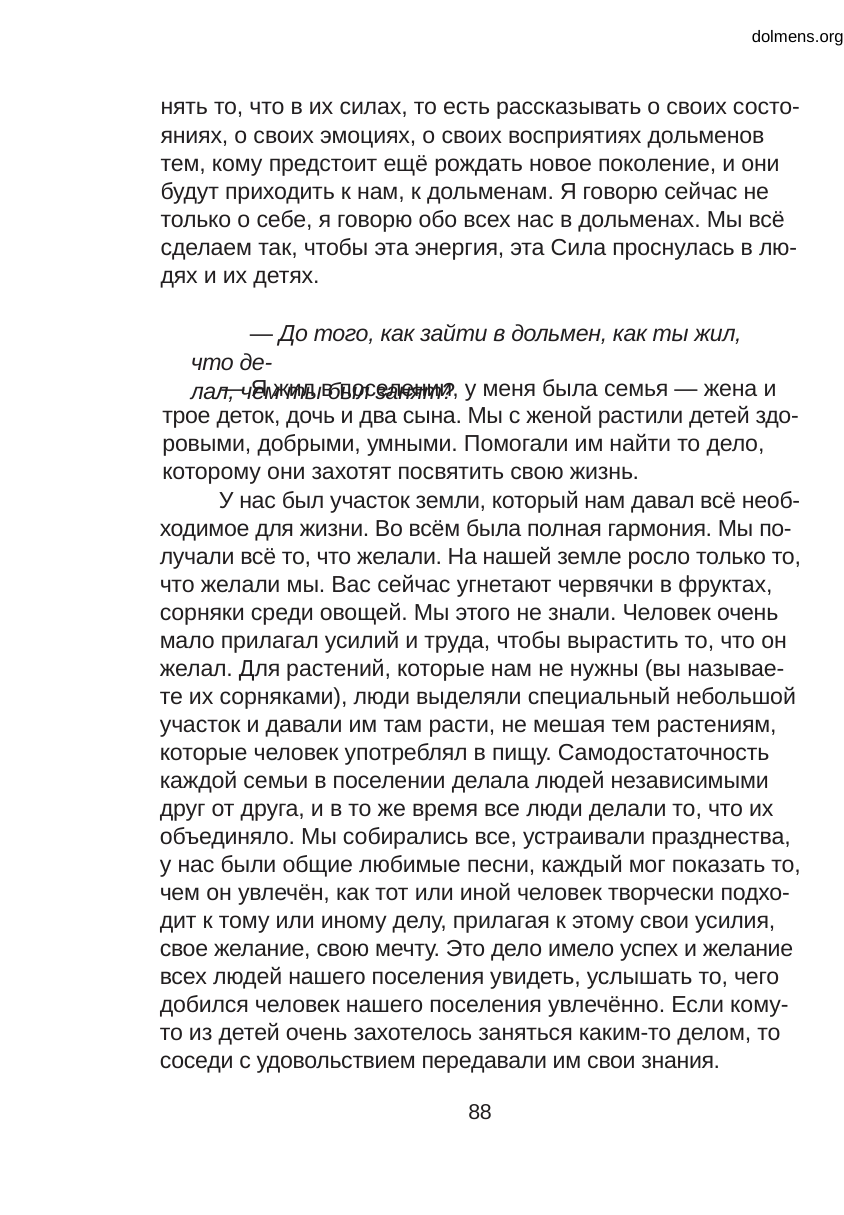

dolmens.org

нять то, что в их силах, то есть рассказывать о своих состо-
яниях, о своих эмоциях, о своих восприятиях дольменов
тем, кому предстоит ещё рождать новое поколение, и они
будут приходить к нам, к дольменам. Я говорю сейчас не
только о себе, я говорю обо всех нас в дольменах. Мы всё
сделаем так, чтобы эта энергия, эта Сила проснулась в лю-
дях и их детях.

— До того, как зайти в дольмен, как ты жил, что де-
лал, чем ты был занят?

— Я жил в поселении, у меня была семья — жена и
трое деток, дочь и два сына. Мы с женой растили детей здо-
ровыми, добрыми, умными. Помогали им найти то дело,
которому они захотят посвятить свою жизнь.

У нас был участок земли, который нам давал всё необ-
ходимое для жизни. Во всём была полная гармония. Мы по-
лучали всё то, что желали. На нашей земле росло только то,
что желали мы. Вас сейчас угнетают червячки в фруктах,
сорняки среди овощей. Мы этого не знали. Человек очень
мало прилагал усилий и труда, чтобы вырастить то, что он
желал. Для растений, которые нам не нужны (вы называе-
те их сорняками), люди выделяли специальный небольшой
участок и давали им там расти, не мешая тем растениям,
которые человек употреблял в пищу. Самодостаточность
каждой семьи в поселении делала людей независимыми
друг от друга, и в то же время все люди делали то, что их
объединяло. Мы собирались все, устраивали празднества,
у нас были общие любимые песни, каждый мог показать то,
чем он увлечён, как тот или иной человек творчески подхо-
дит к тому или иному делу, прилагая к этому свои усилия,
свое желание, свою мечту. Это дело имело успех и желание
всех людей нашего поселения увидеть, услышать то, чего
добился человек нашего поселения увлечённо. Если кому-
то из детей очень захотелось заняться каким-то делом, то
соседи с удовольствием передавали им свои знания.

88